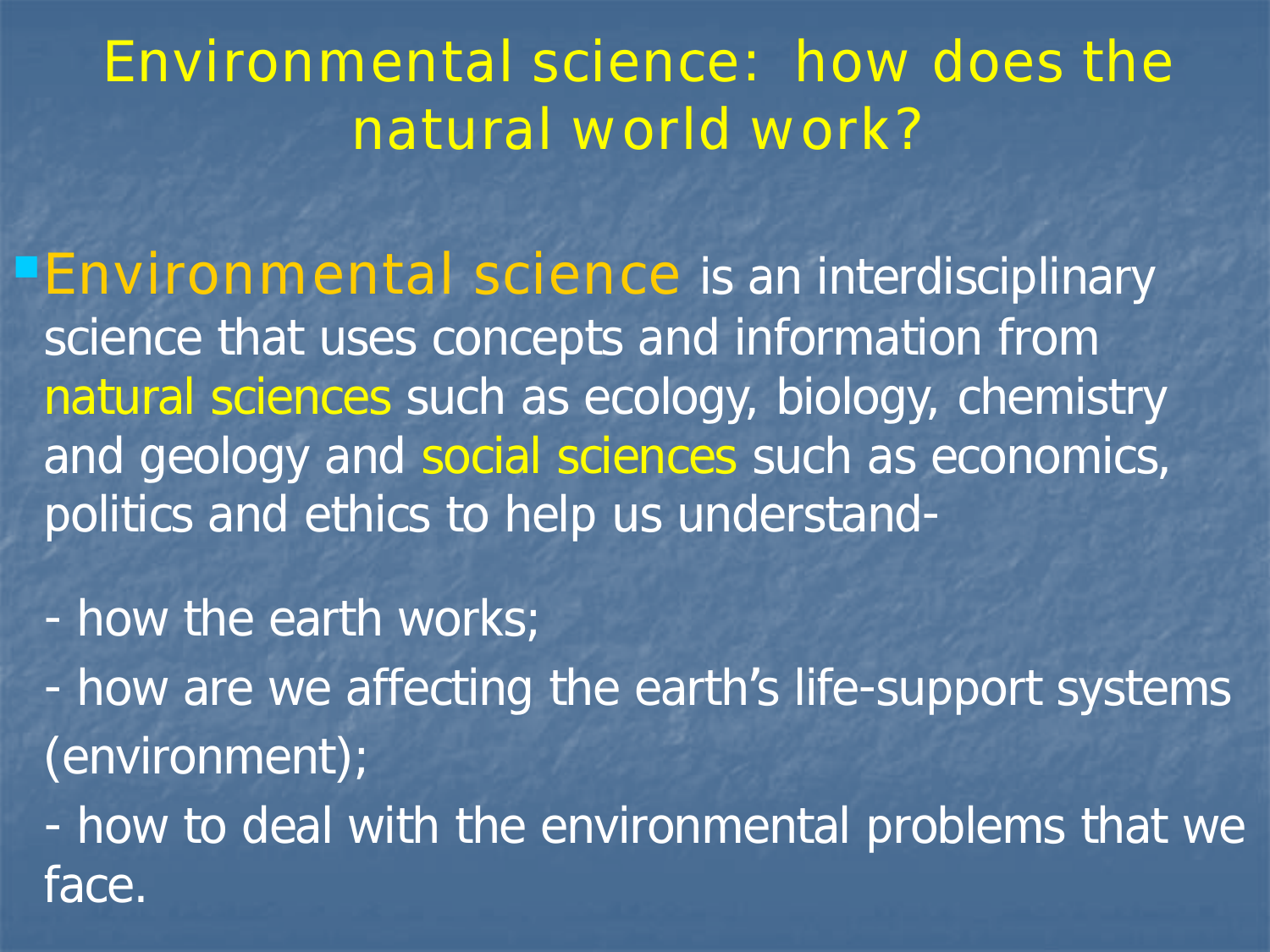

Environmental science:  how does the natural world work?

Environmental science is an interdisciplinary science that uses concepts and information from natural sciences such as ecology, biology, chemistry and geology and social sciences such as economics, politics and ethics to help us understand-

	- how the earth works;
	- how are we affecting the earth’s life-support systems
	(environment);
	- how to deal with the environmental problems that we face.